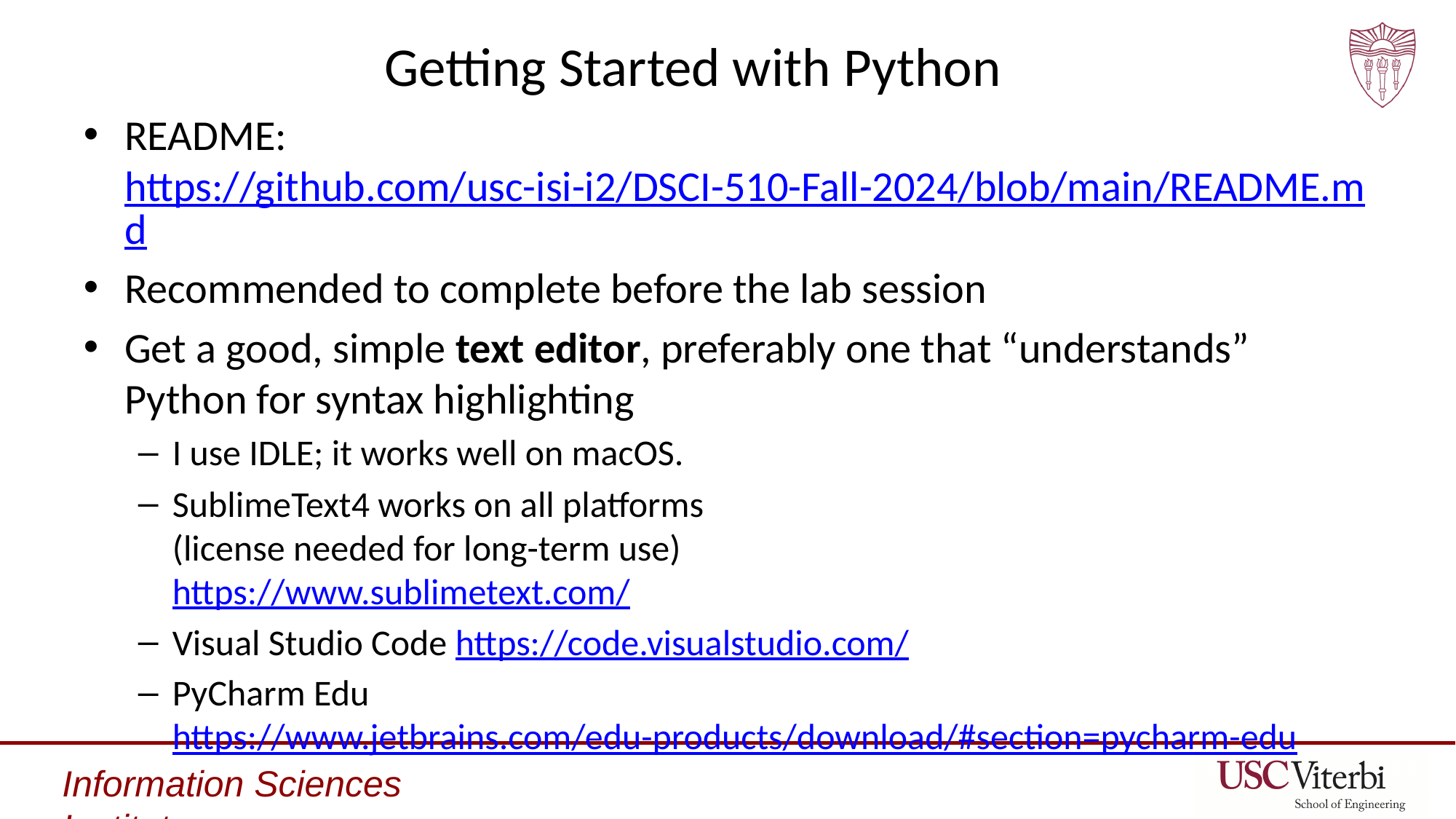

# Getting Started with Python
README: https://github.com/usc-isi-i2/DSCI-510-Fall-2024/blob/main/README.md
Recommended to complete before the lab session
Get a good, simple text editor, preferably one that “understands” Python for syntax highlighting
I use IDLE; it works well on macOS.
SublimeText4 works on all platforms
(license needed for long-term use)
https://www.sublimetext.com/
Visual Studio Code https://code.visualstudio.com/
PyCharm Edu https://www.jetbrains.com/edu-products/download/#section=pycharm-edu